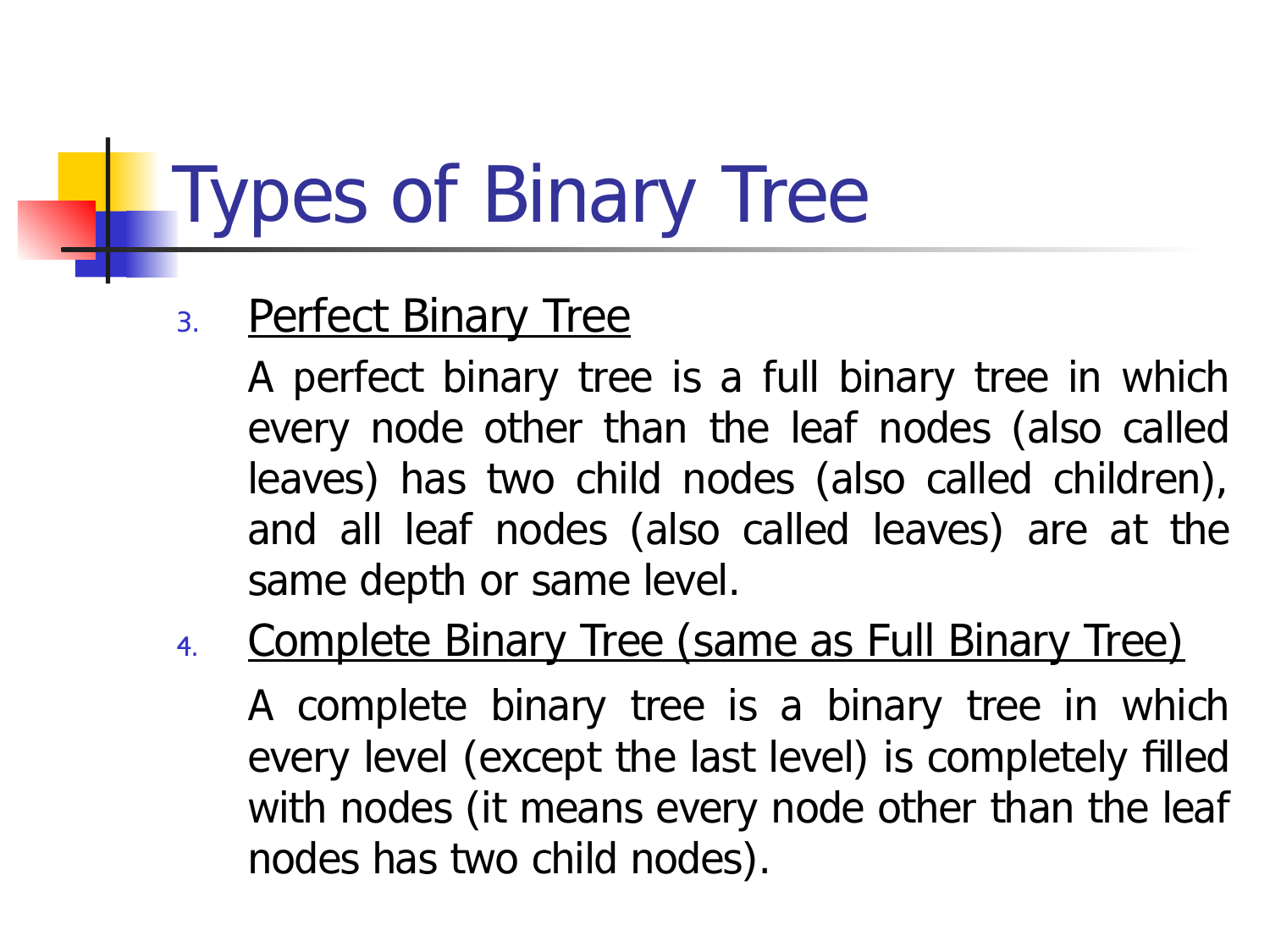

# Types of Binary Tree
Perfect Binary Tree
	A perfect binary tree is a full binary tree in which every node other than the leaf nodes (also called leaves) has two child nodes (also called children), and all leaf nodes (also called leaves) are at the same depth or same level.
Complete Binary Tree (same as Full Binary Tree)
	A complete binary tree is a binary tree in which every level (except the last level) is completely filled with nodes (it means every node other than the leaf nodes has two child nodes).